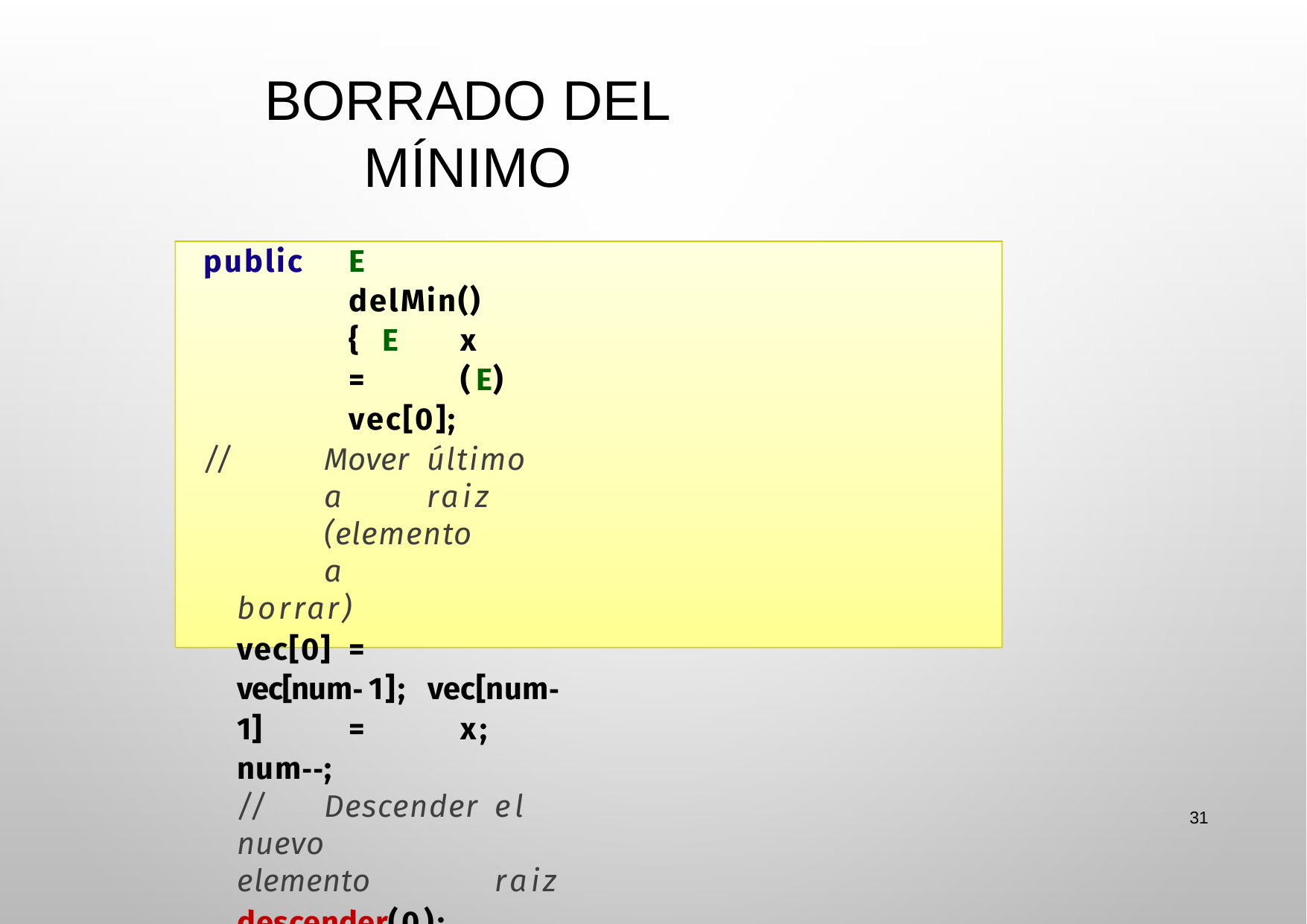

# Borrado del mínimo
public	E		delMin()	{  E	x	=	(E)	vec[0];
//	Mover	último	a	raiz	(elemento	a	borrar)
vec[0]	=	vec[num‐1];  vec[num‐1]	=	x;  num‐‐;
//	Descender	el	nuevo	elemento	raiz
descender(0);  return	x;
}

31